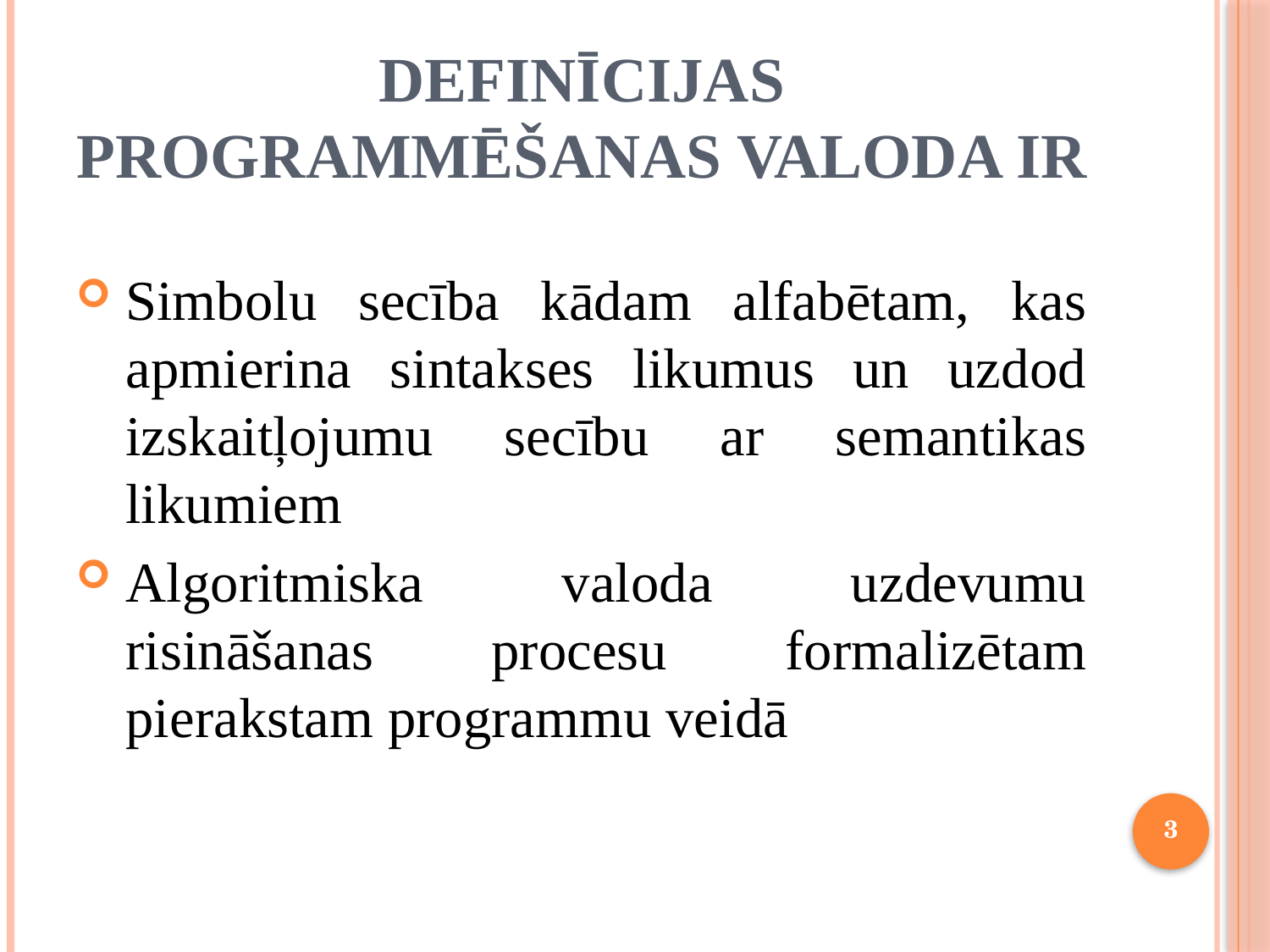

# Definīcijas Programmēšanas valoda ir
Simbolu secība kādam alfabētam, kas apmierina sintakses likumus un uzdod izskaitļojumu secību ar semantikas likumiem
Algoritmiska valoda uzdevumu risināšanas procesu formalizētam pierakstam programmu veidā

3